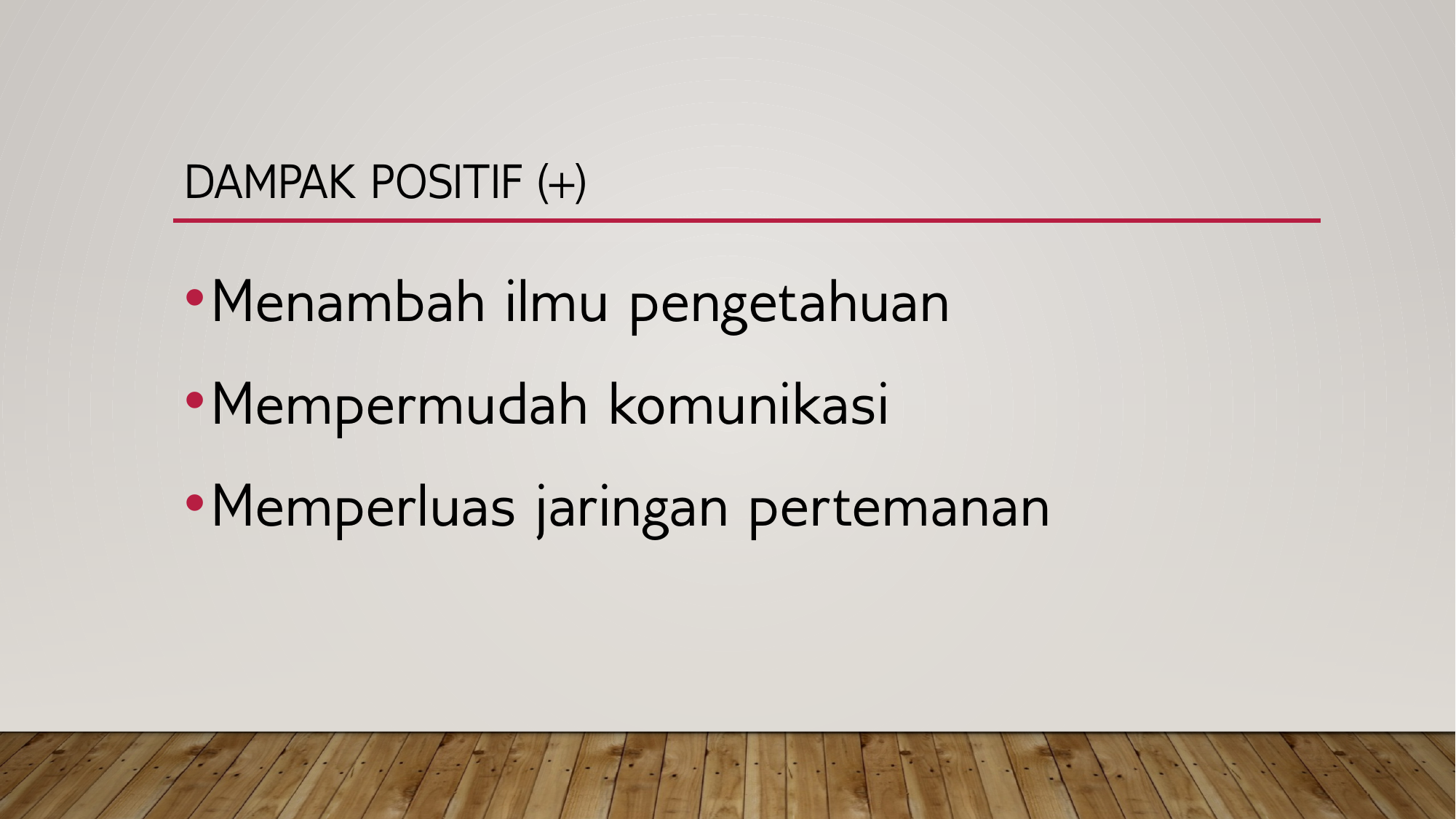

# DAMPAK POSITIF (+)
Menambah ilmu pengetahuan
Mempermudah komunikasi
Memperluas jaringan pertemanan